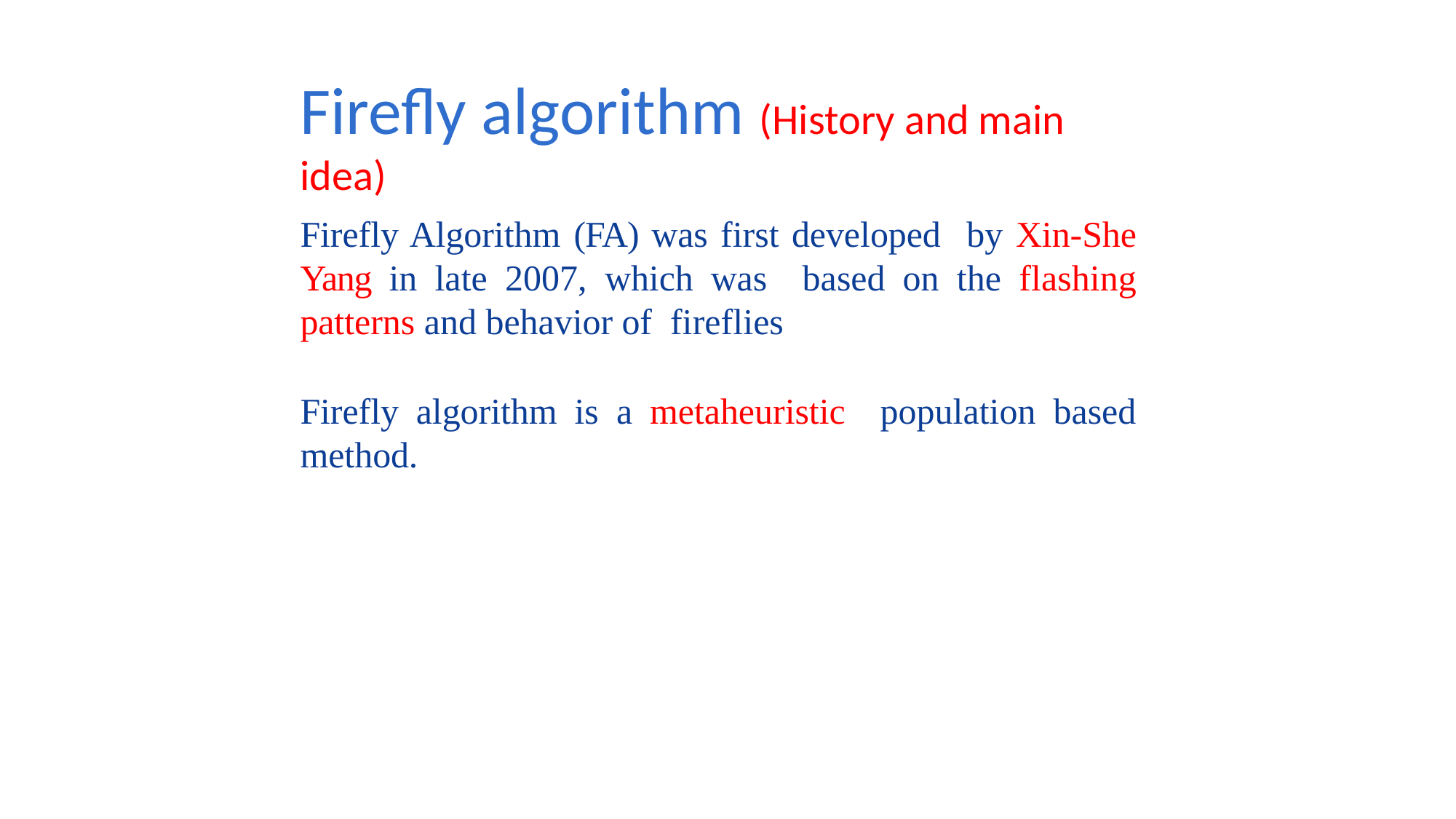

Firefly algorithm (History and main idea)
Firefly Algorithm (FA) was first developed  by Xin-She Yang in late 2007, which was  based on the flashing patterns and behavior of  fireflies

Firefly algorithm is a metaheuristic  population based method.